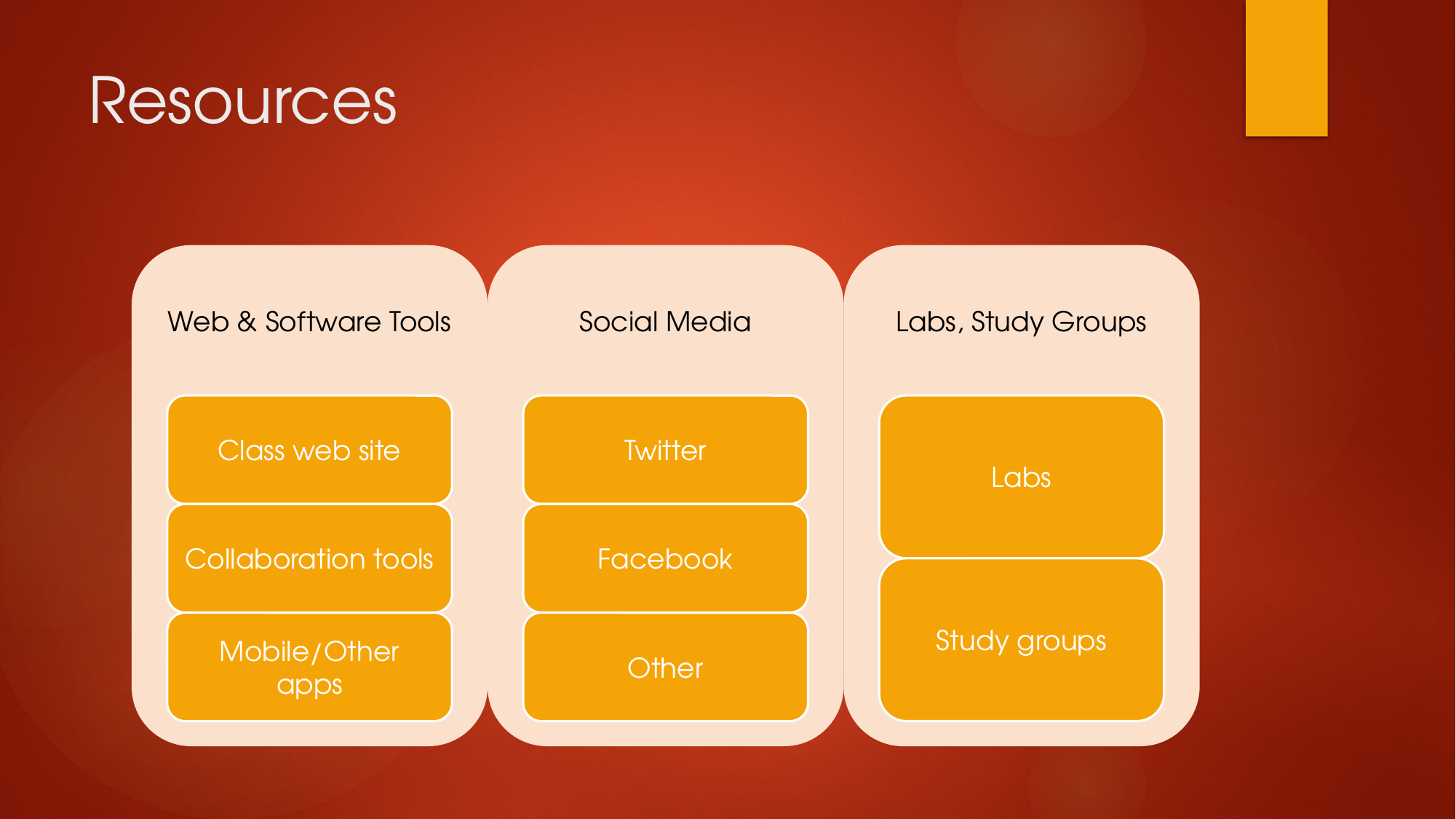

# Resources
Web & Software Tools
Class web site
Mobile/Other apps
Social Media
Twitter
Facebook
Labs, Study Groups
Labs
Study groups
Other
Collaboration tools